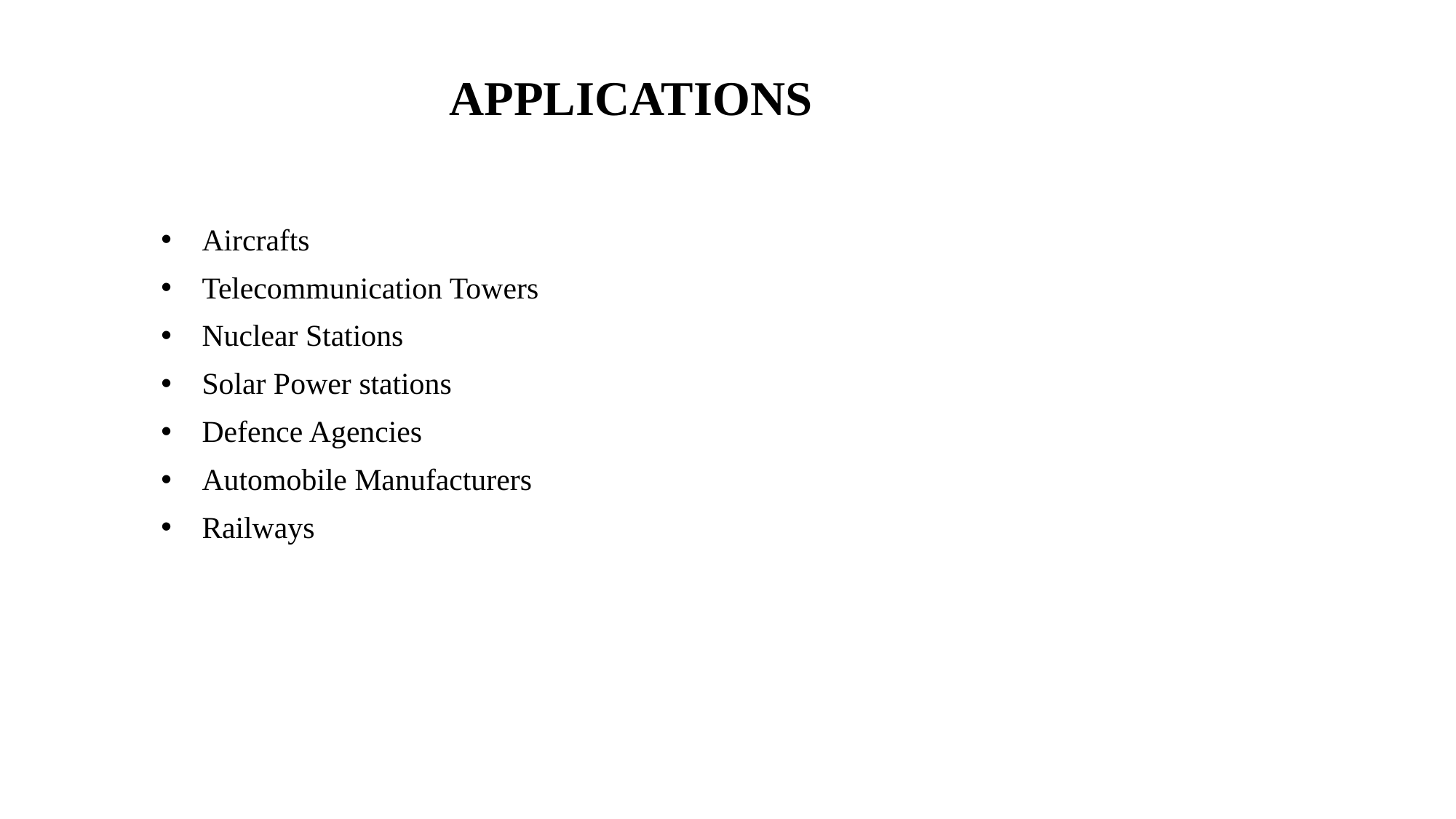

# APPLICATIONS

Aircrafts
Telecommunication Towers
Nuclear Stations
Solar Power stations
Defence Agencies
Automobile Manufacturers
Railways